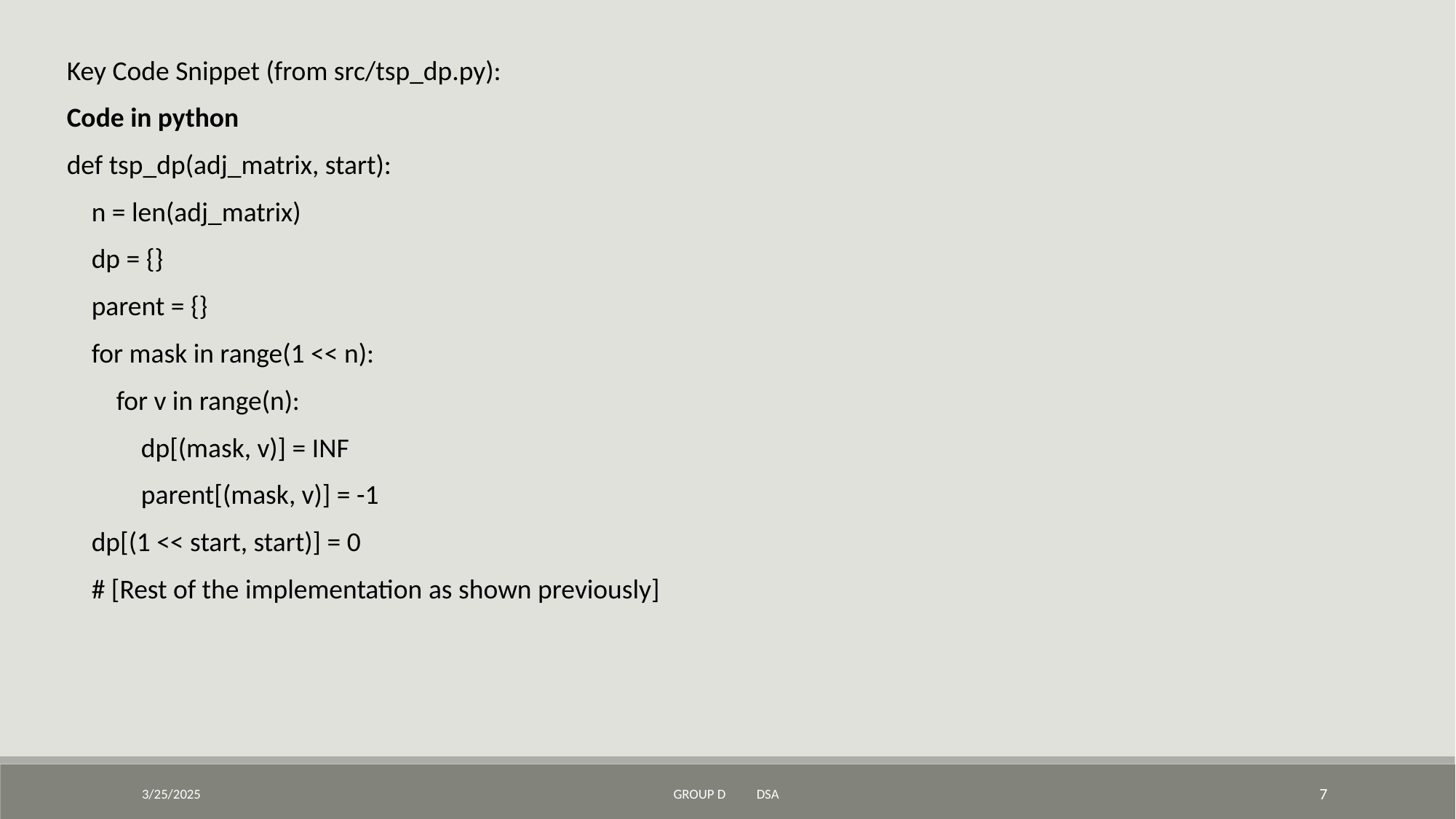

Key Code Snippet (from src/tsp_dp.py):
Code in python
def tsp_dp(adj_matrix, start):
    n = len(adj_matrix)
    dp = {}
    parent = {}
    for mask in range(1 << n):
        for v in range(n):
            dp[(mask, v)] = INF
            parent[(mask, v)] = -1
    dp[(1 << start, start)] = 0
    # [Rest of the implementation as shown previously]

3/25/2025
GROUP D          DSA
7